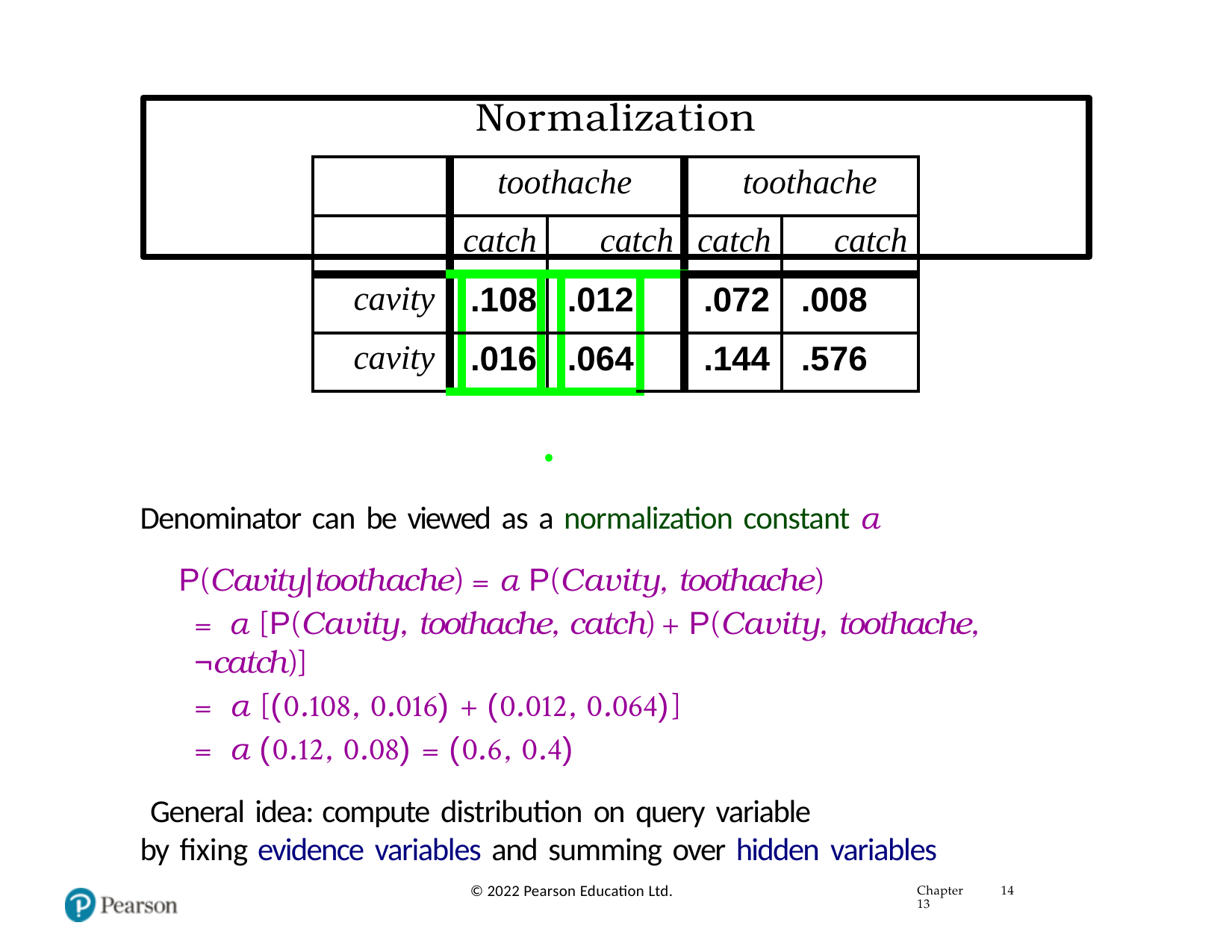

# Normalization
|  | toothache |  |  |  |  |  | toothache |  |
| --- | --- | --- | --- | --- | --- | --- | --- | --- |
|  | catch |  |  | catch |  |  | catch | catch |
| cavity |  | .108 |  |  | .012 |  | .072 | .008 |
| cavity |  | .016 |  |  | .064 |  | .144 | .576 |

Denominator can be viewed as a normalization constant α
P(Cavity|toothache) = α P(Cavity, toothache)
= α [P(Cavity, toothache, catch) + P(Cavity, toothache, ¬catch)]
=  α [(0.108, 0.016) + (0.012, 0.064)]
=  α (0.12, 0.08) = (0.6, 0.4)
General idea: compute distribution on query variable
by fixing evidence variables and summing over hidden variables
Chapter 13
14